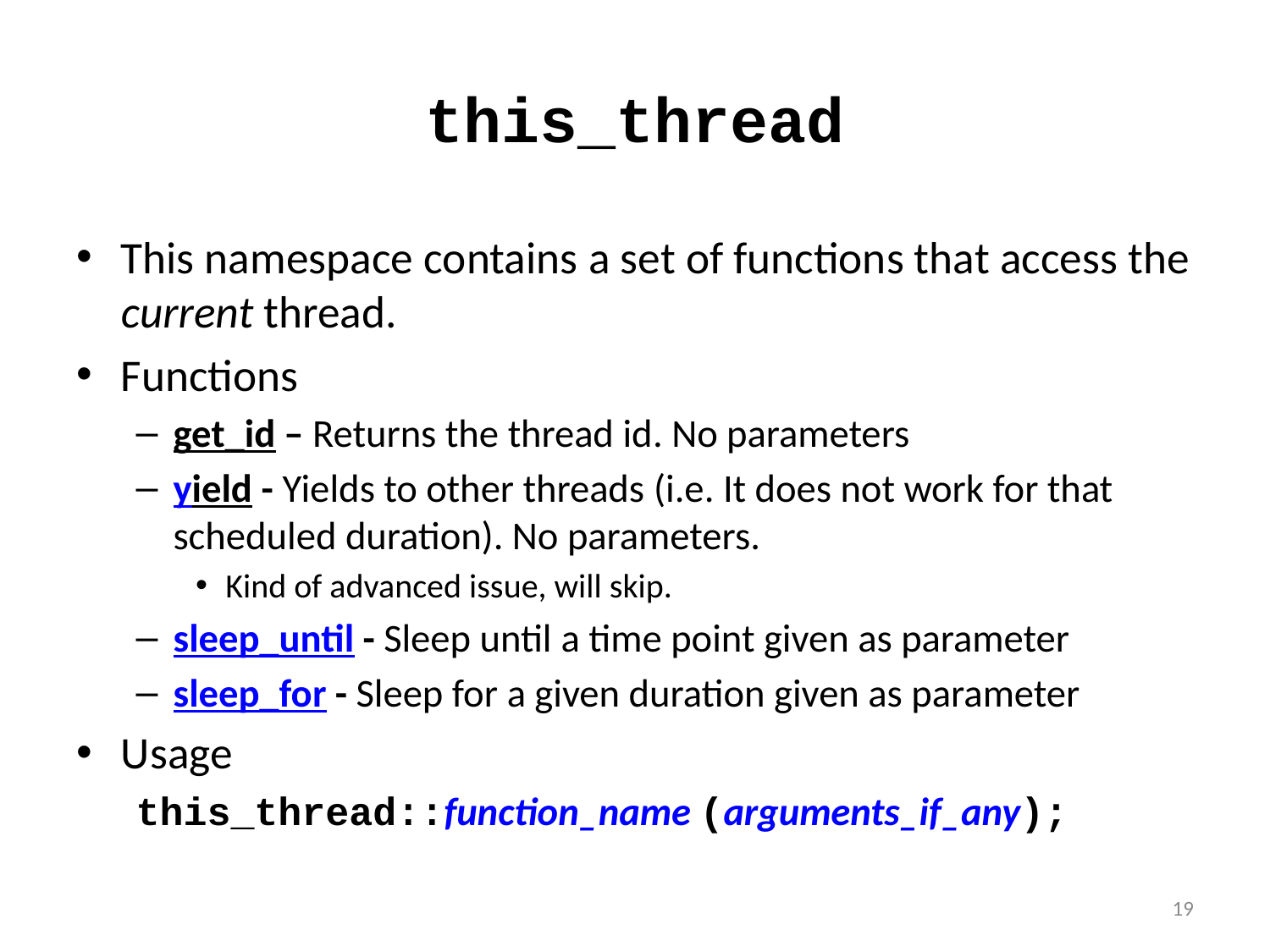

# this_thread
This namespace contains a set of functions that access the current thread.
Functions
get_id – Returns the thread id. No parameters
yield - Yields to other threads (i.e. It does not work for that scheduled duration). No parameters.
Kind of advanced issue, will skip.
sleep_until - Sleep until a time point given as parameter
sleep_for - Sleep for a given duration given as parameter
Usage
this_thread::function_name (arguments_if_any);
19